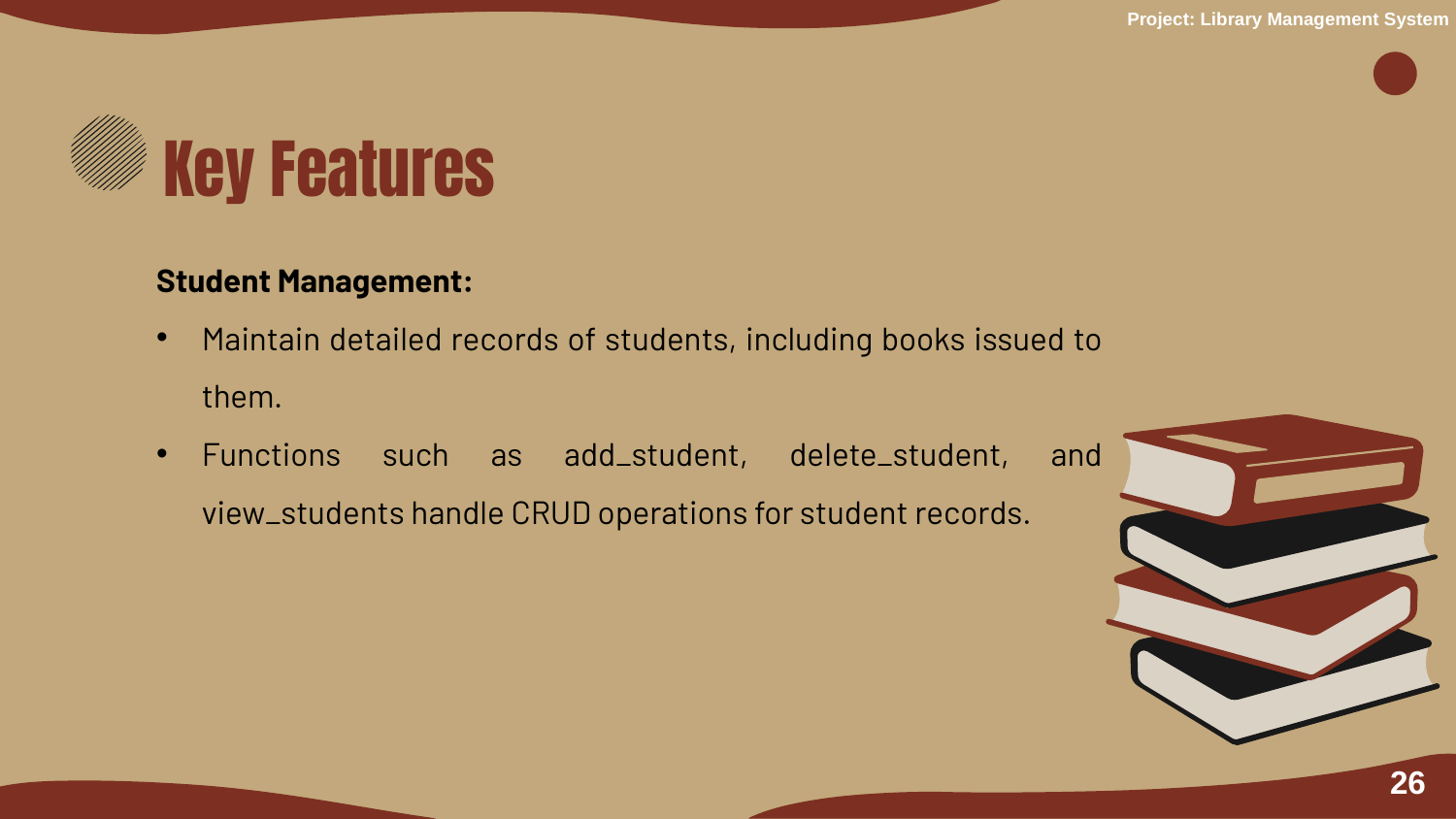

Project: Library Management System
Key Features
Student Management:
Maintain detailed records of students, including books issued to them.
Functions such as add_student, delete_student, and view_students handle CRUD operations for student records.

26